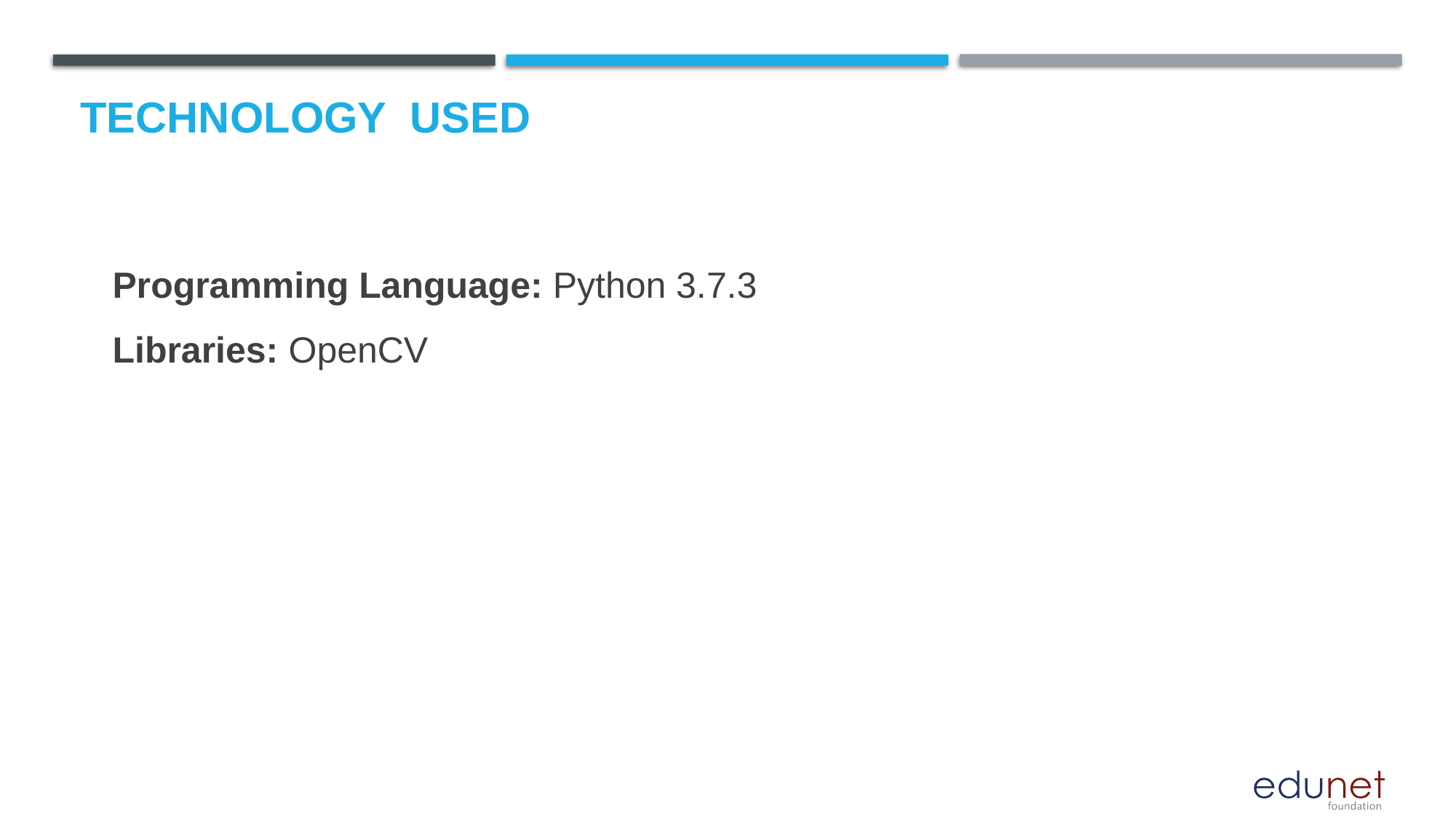

# Technology  used
Programming Language: Python 3.7.3
Libraries: OpenCV